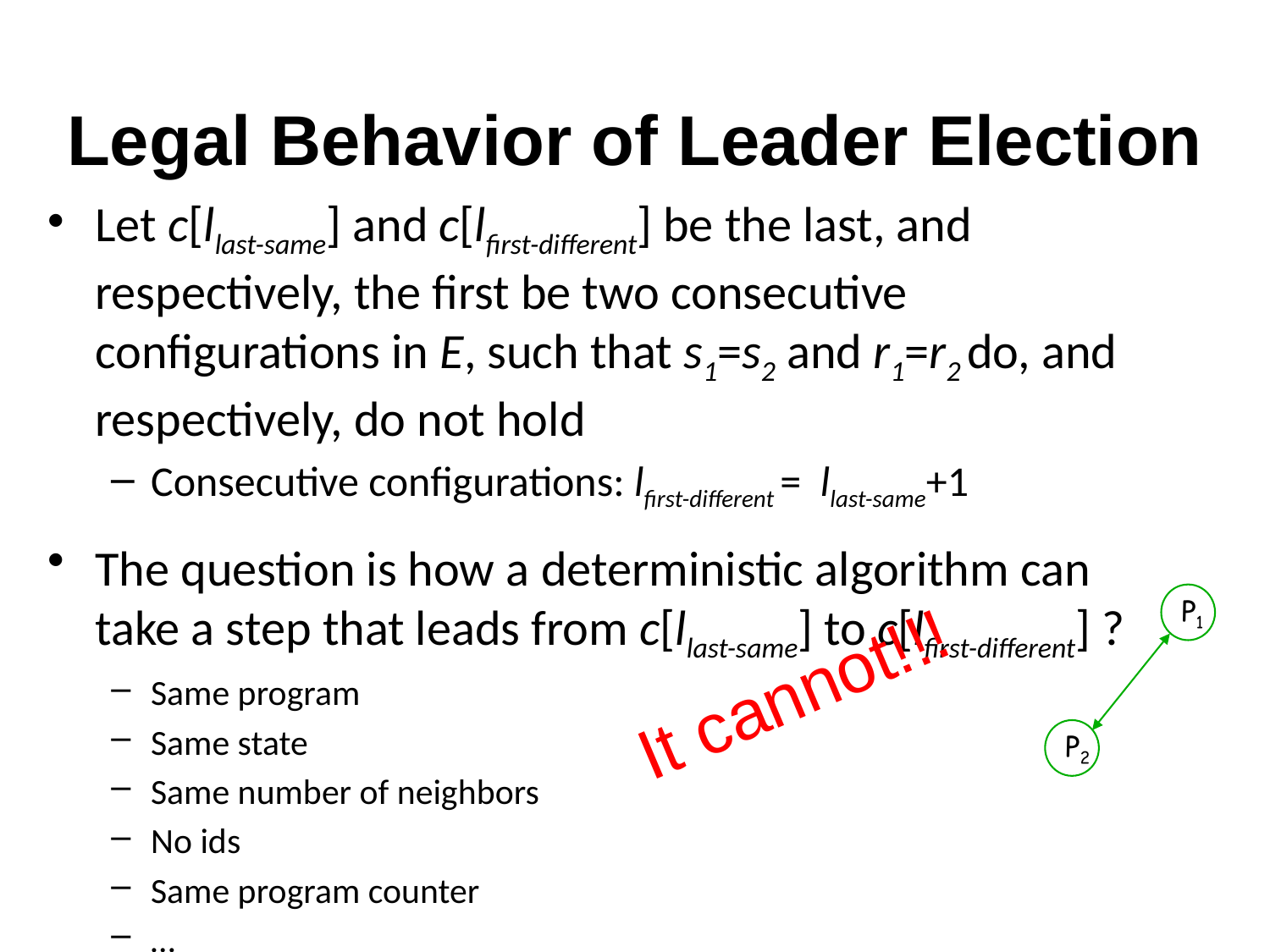

# Legal Behavior of Leader Election
Let c[llast-same] and c[lfirst-different] be the last, and respectively, the first be two consecutive configurations in E, such that s1=s2 and r1=r2 do, and respectively, do not hold
Consecutive configurations: lfirst-different =  llast-same+1
The question is how a deterministic algorithm can take a step that leads from c[llast-same] to c[lfirst-different] ?
Same program
Same state
Same number of neighbors
No ids
Same program counter
…

P1

P2
It cannot!!!